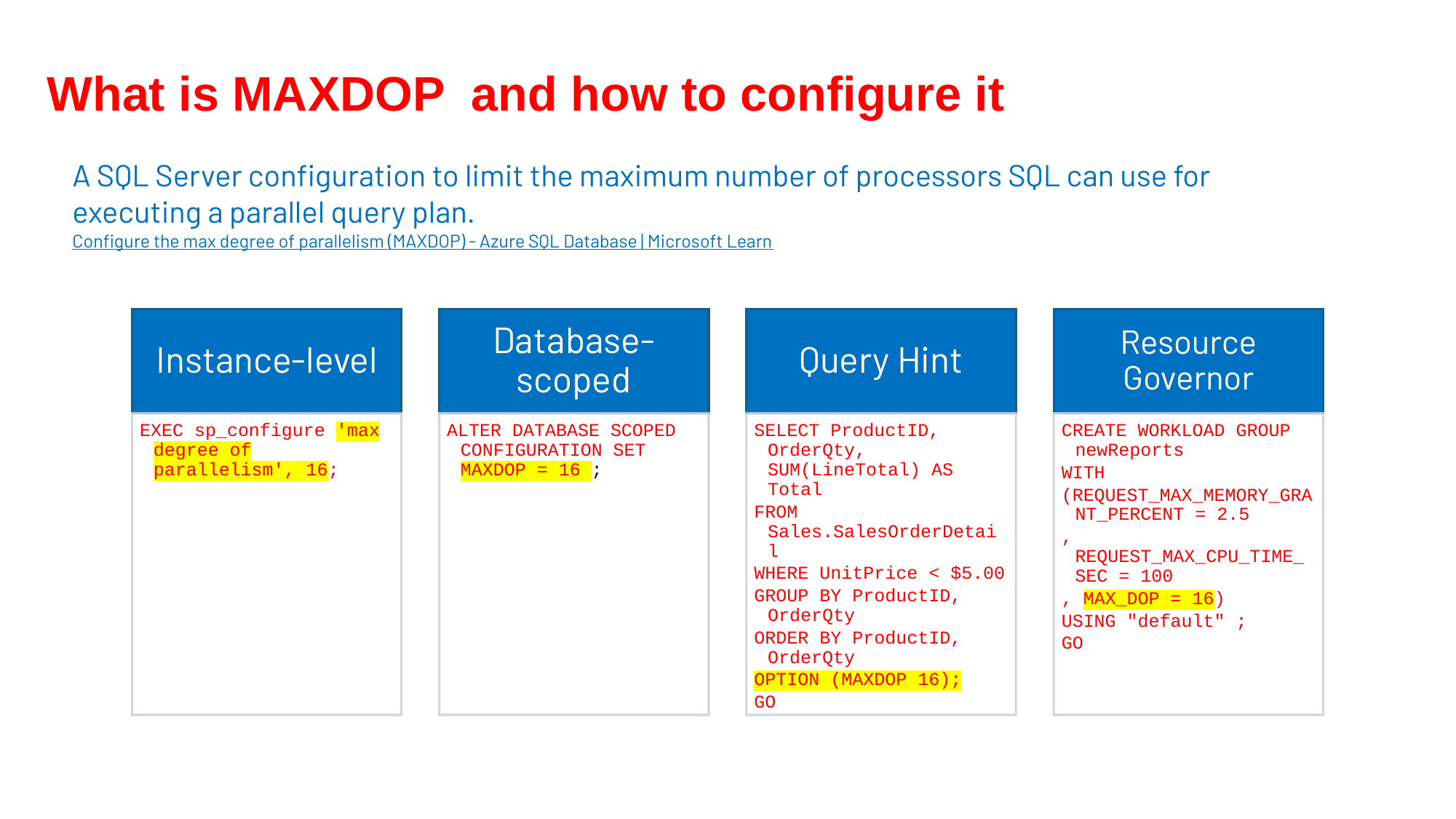

What is MAXDOP  and how to configure it
A SQL Server configuration to limit the maximum number of processors SQL can use for executing a parallel query plan.
Configure the max degree of parallelism (MAXDOP) - Azure SQL Database | Microsoft Learn
Instance-level
EXEC sp_configure 'max degree of parallelism', 16;
Database-scoped
ALTER DATABASE SCOPED CONFIGURATION SET MAXDOP = 16 ;
Query Hint
SELECT ProductID, OrderQty, SUM(LineTotal) AS Total
FROM Sales.SalesOrderDetail
WHERE UnitPrice < $5.00
GROUP BY ProductID, OrderQty
ORDER BY ProductID, OrderQty
OPTION (MAXDOP 16);
GO
Resource Governor
CREATE WORKLOAD GROUP newReports
WITH
(REQUEST_MAX_MEMORY_GRANT_PERCENT = 2.5
, REQUEST_MAX_CPU_TIME_SEC = 100
, MAX_DOP = 16)
USING "default" ;
GO